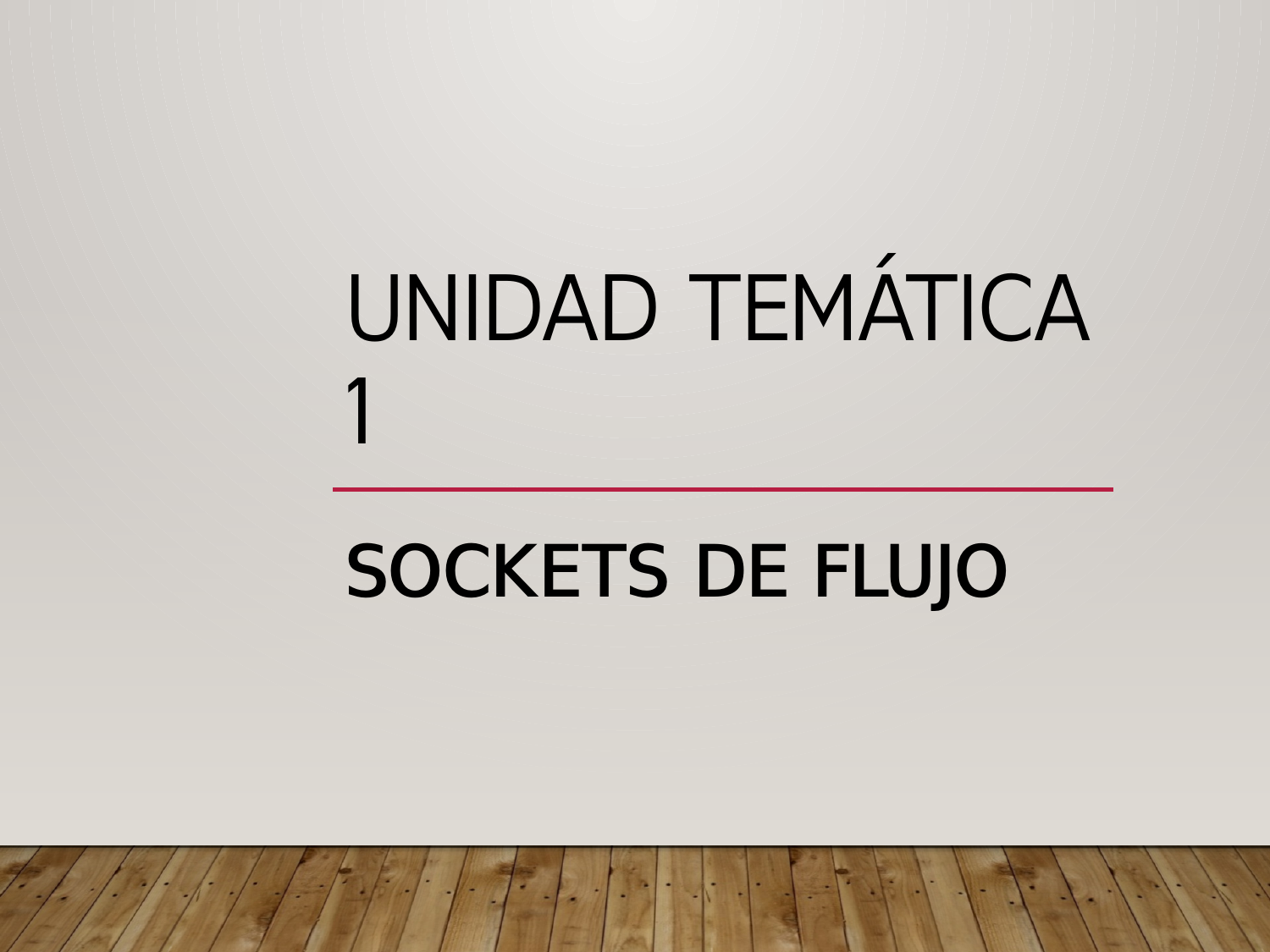

# Unidad temática 1
Sockets de flujo